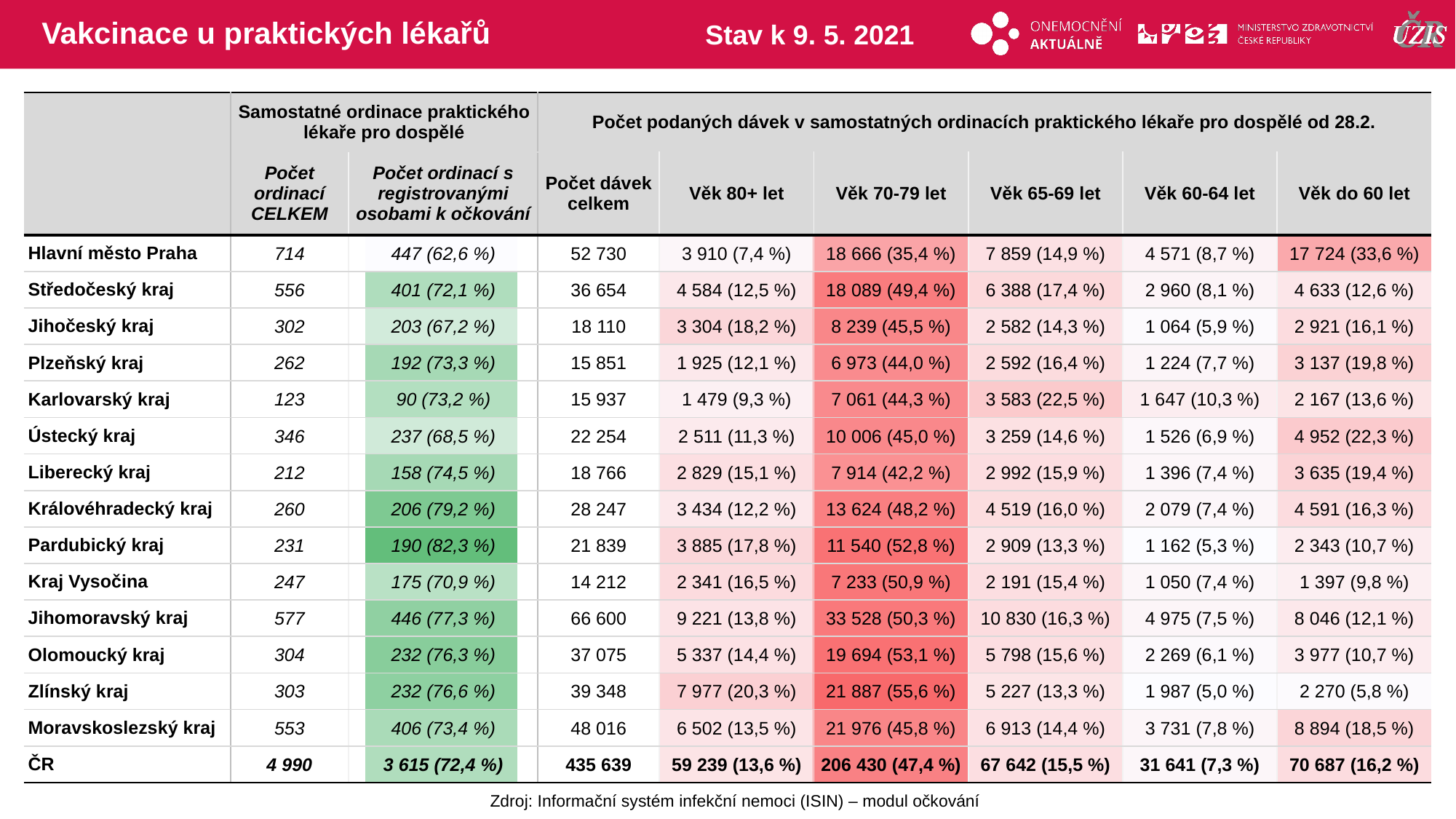

# Vakcinace u praktických lékařů
Stav k 9. 5. 2021
|  | Samostatné ordinace praktického lékaře pro dospělé |  | Počet podaných dávek v samostatných ordinacích praktického lékaře pro dospělé od 28.2. |  |  |  |  |  |
| --- | --- | --- | --- | --- | --- | --- | --- | --- |
|  | Počet ordinací CELKEM | Počet ordinací s registrovanými osobami k očkování | Počet dávek celkem | Věk 80+ let | Věk 70-79 let | Věk 65-69 let | Věk 60-64 let | Věk do 60 let |
| Hlavní město Praha | 714 | 447 (62,6 %) | 52 730 | 3 910 (7,4 %) | 18 666 (35,4 %) | 7 859 (14,9 %) | 4 571 (8,7 %) | 17 724 (33,6 %) |
| Středočeský kraj | 556 | 401 (72,1 %) | 36 654 | 4 584 (12,5 %) | 18 089 (49,4 %) | 6 388 (17,4 %) | 2 960 (8,1 %) | 4 633 (12,6 %) |
| Jihočeský kraj | 302 | 203 (67,2 %) | 18 110 | 3 304 (18,2 %) | 8 239 (45,5 %) | 2 582 (14,3 %) | 1 064 (5,9 %) | 2 921 (16,1 %) |
| Plzeňský kraj | 262 | 192 (73,3 %) | 15 851 | 1 925 (12,1 %) | 6 973 (44,0 %) | 2 592 (16,4 %) | 1 224 (7,7 %) | 3 137 (19,8 %) |
| Karlovarský kraj | 123 | 90 (73,2 %) | 15 937 | 1 479 (9,3 %) | 7 061 (44,3 %) | 3 583 (22,5 %) | 1 647 (10,3 %) | 2 167 (13,6 %) |
| Ústecký kraj | 346 | 237 (68,5 %) | 22 254 | 2 511 (11,3 %) | 10 006 (45,0 %) | 3 259 (14,6 %) | 1 526 (6,9 %) | 4 952 (22,3 %) |
| Liberecký kraj | 212 | 158 (74,5 %) | 18 766 | 2 829 (15,1 %) | 7 914 (42,2 %) | 2 992 (15,9 %) | 1 396 (7,4 %) | 3 635 (19,4 %) |
| Královéhradecký kraj | 260 | 206 (79,2 %) | 28 247 | 3 434 (12,2 %) | 13 624 (48,2 %) | 4 519 (16,0 %) | 2 079 (7,4 %) | 4 591 (16,3 %) |
| Pardubický kraj | 231 | 190 (82,3 %) | 21 839 | 3 885 (17,8 %) | 11 540 (52,8 %) | 2 909 (13,3 %) | 1 162 (5,3 %) | 2 343 (10,7 %) |
| Kraj Vysočina | 247 | 175 (70,9 %) | 14 212 | 2 341 (16,5 %) | 7 233 (50,9 %) | 2 191 (15,4 %) | 1 050 (7,4 %) | 1 397 (9,8 %) |
| Jihomoravský kraj | 577 | 446 (77,3 %) | 66 600 | 9 221 (13,8 %) | 33 528 (50,3 %) | 10 830 (16,3 %) | 4 975 (7,5 %) | 8 046 (12,1 %) |
| Olomoucký kraj | 304 | 232 (76,3 %) | 37 075 | 5 337 (14,4 %) | 19 694 (53,1 %) | 5 798 (15,6 %) | 2 269 (6,1 %) | 3 977 (10,7 %) |
| Zlínský kraj | 303 | 232 (76,6 %) | 39 348 | 7 977 (20,3 %) | 21 887 (55,6 %) | 5 227 (13,3 %) | 1 987 (5,0 %) | 2 270 (5,8 %) |
| Moravskoslezský kraj | 553 | 406 (73,4 %) | 48 016 | 6 502 (13,5 %) | 21 976 (45,8 %) | 6 913 (14,4 %) | 3 731 (7,8 %) | 8 894 (18,5 %) |
| ČR | 4 990 | 3 615 (72,4 %) | 435 639 | 59 239 (13,6 %) | 206 430 (47,4 %) | 67 642 (15,5 %) | 31 641 (7,3 %) | 70 687 (16,2 %) |
|  |  |  |  |  |
| --- | --- | --- | --- | --- |
|  |  |  |  |  |
|  |  |  |  |  |
|  |  |  |  |  |
|  |  |  |  |  |
|  |  |  |  |  |
|  |  |  |  |  |
|  |  |  |  |  |
|  |  |  |  |  |
|  |  |  |  |  |
|  |  |  |  |  |
|  |  |  |  |  |
|  |  |  |  |  |
|  |  |  |  |  |
|  |  |  |  |  |
|  |
| --- |
|  |
|  |
|  |
|  |
|  |
|  |
|  |
|  |
|  |
|  |
|  |
|  |
|  |
|  |
Zdroj: Informační systém infekční nemoci (ISIN) – modul očkování